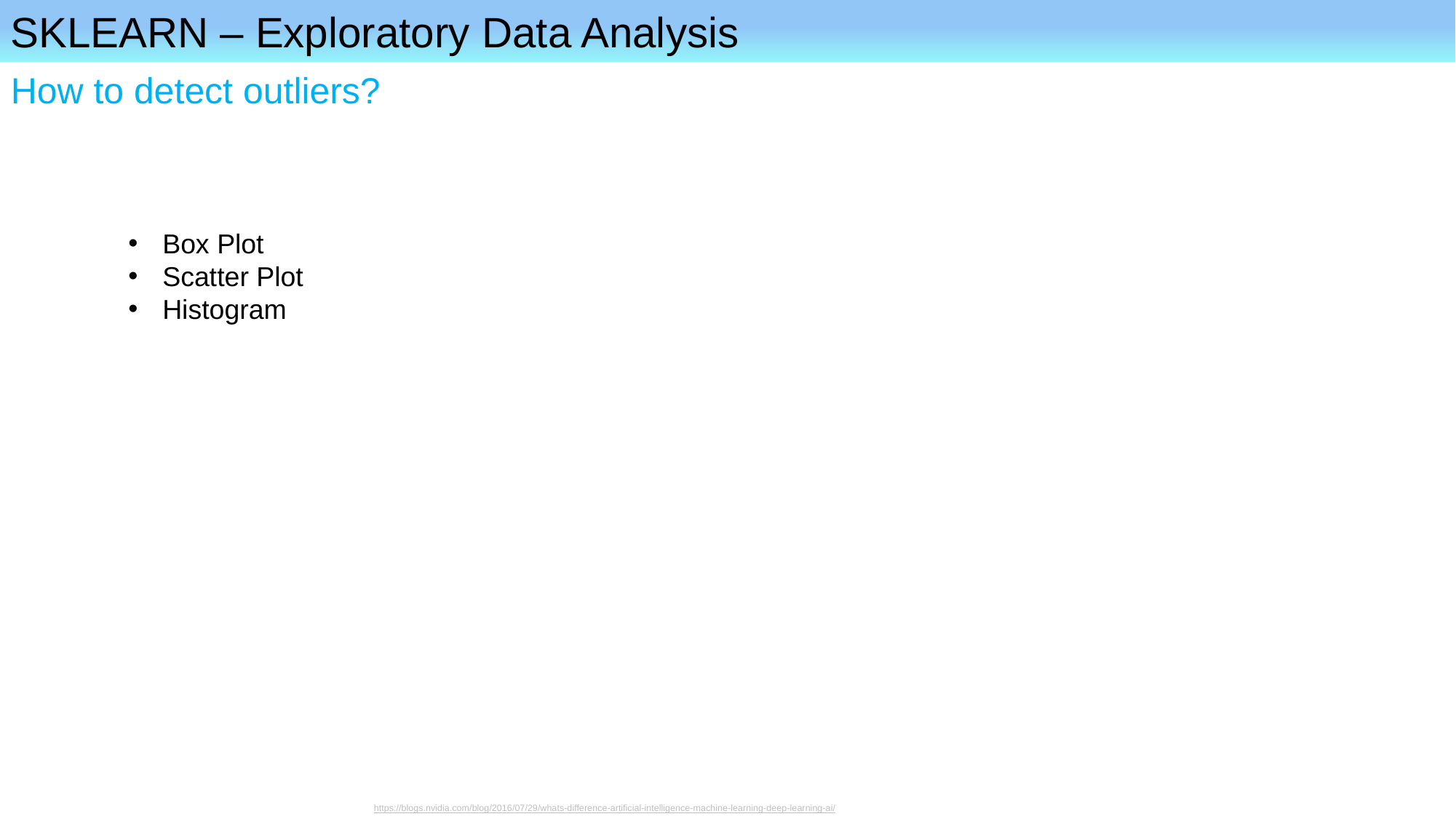

SKLEARN – Exploratory Data Analysis
How to detect outliers?
Box Plot
Scatter Plot
Histogram
https://blogs.nvidia.com/blog/2016/07/29/whats-difference-artificial-intelligence-machine-learning-deep-learning-ai/